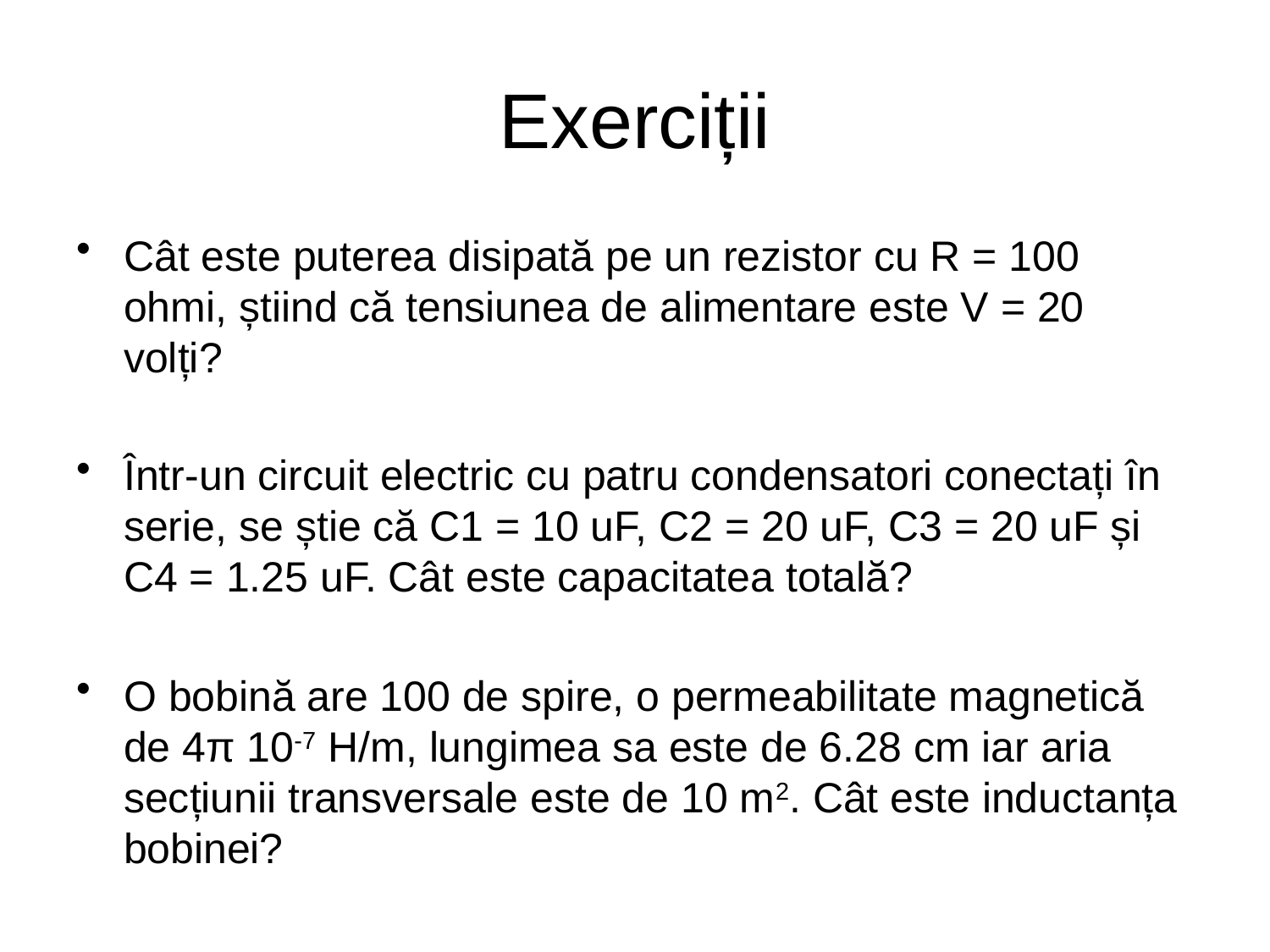

# Exerciții
Cât este puterea disipată pe un rezistor cu R = 100 ohmi, știind că tensiunea de alimentare este V = 20 volți?

Într-un circuit electric cu patru condensatori conectați în serie, se știe că C1 = 10 uF, C2 = 20 uF, C3 = 20 uF și C4 = 1.25 uF. Cât este capacitatea totală?

O bobină are 100 de spire, o permeabilitate magnetică de 4π 10-7 H/m, lungimea sa este de 6.28 cm iar aria secțiunii transversale este de 10 m2. Cât este inductanța bobinei?